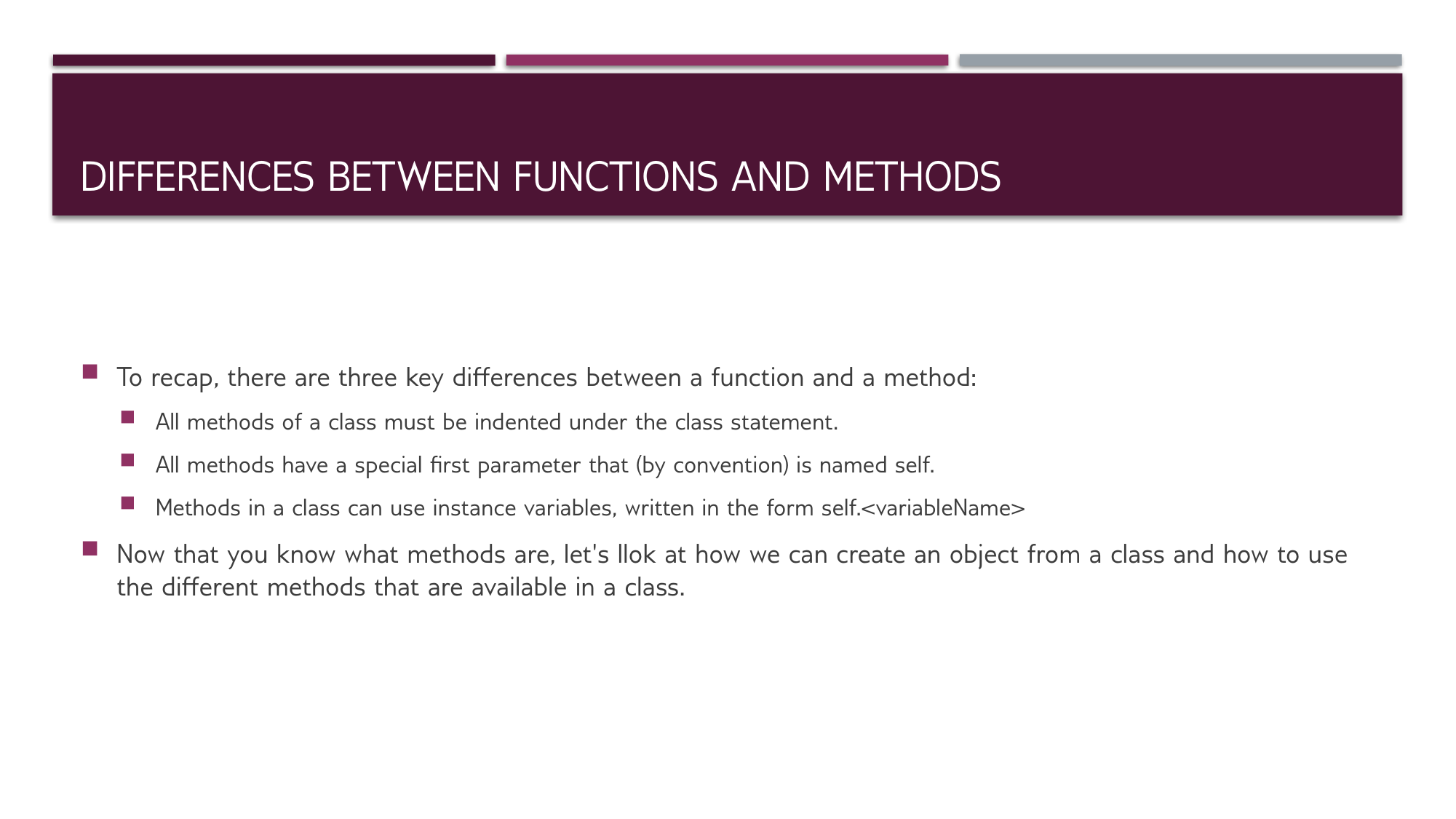

# Differences Between Functions and Methods
To recap, there are three key differences between a function and a method:
All methods of a class must be indented under the class statement.
All methods have a special first parameter that (by convention) is named self.
Methods in a class can use instance variables, written in the form self.<variableName>
Now that you know what methods are, let's llok at how we can create an object from a class and how to use the different methods that are available in a class.